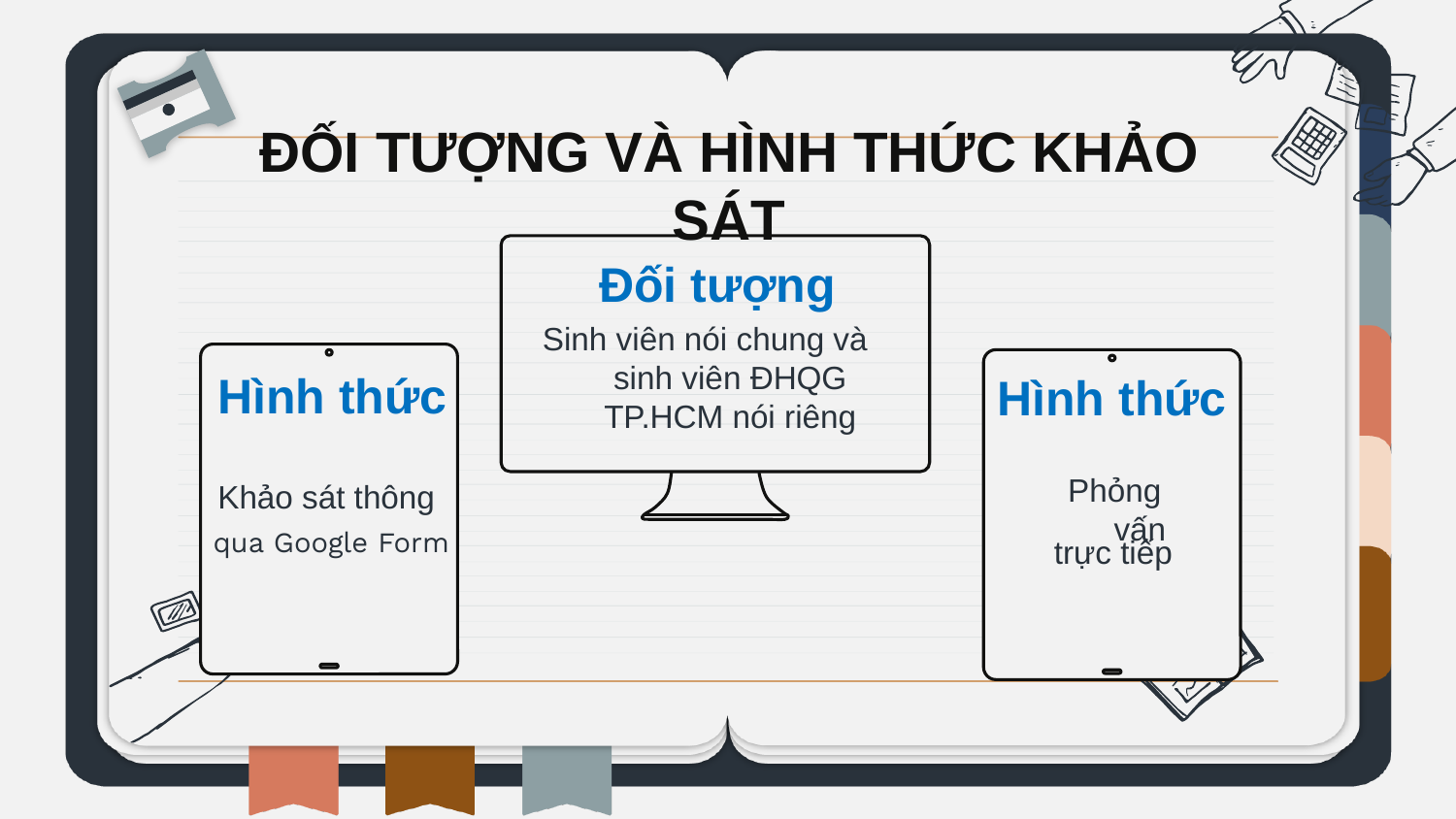

ĐỐI TƯỢNG VÀ HÌNH THỨC KHẢO SÁT

Đối tượng
Sinh viên nói chung và sinh viên ĐHQG TP.HCM nói riêng

Hình thức
Hình thức
Khảo sát thông

Phỏng vấn
qua Google Form
 trực tiếp